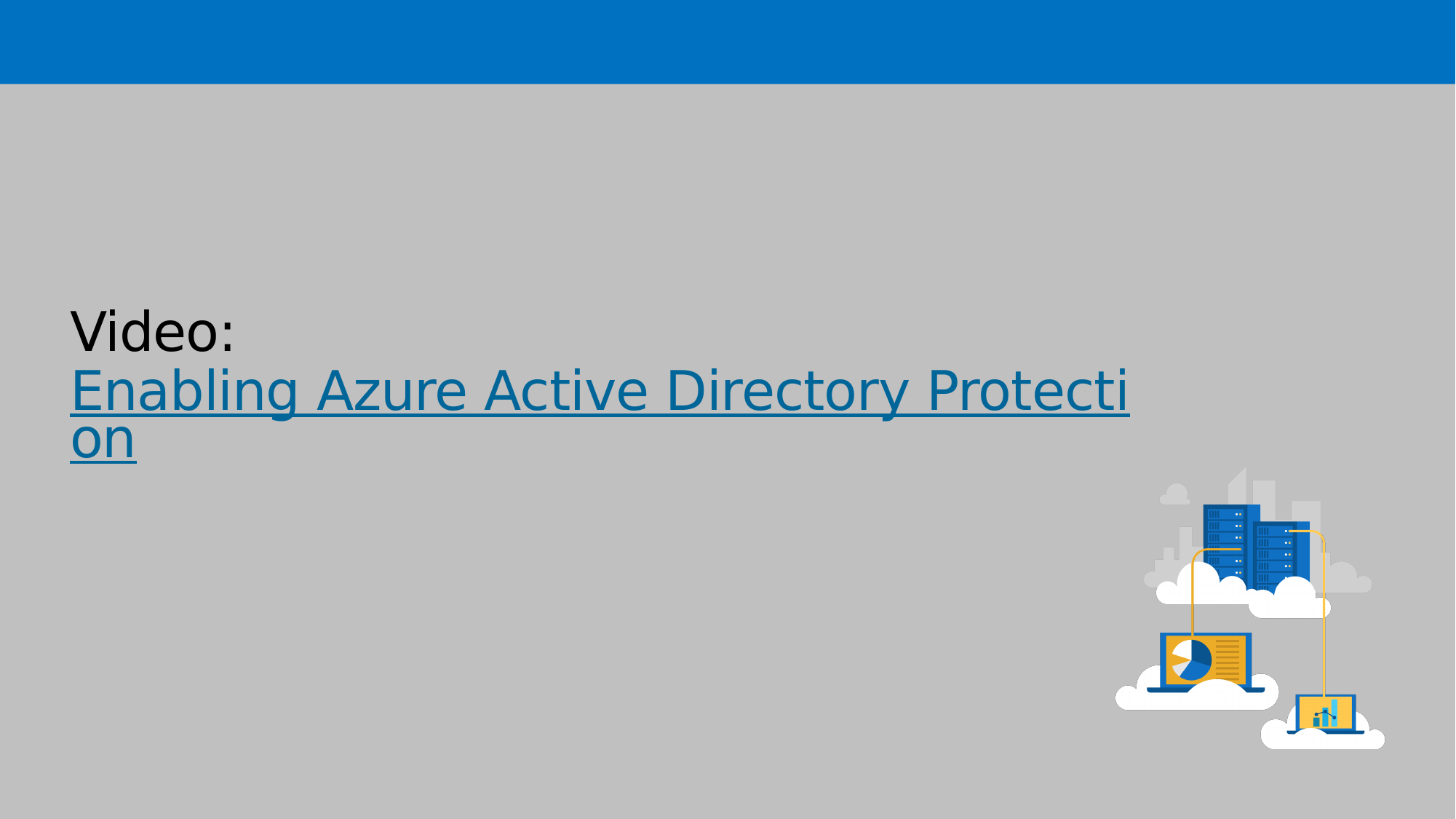

# Video: Enabling Azure Active Directory Protection